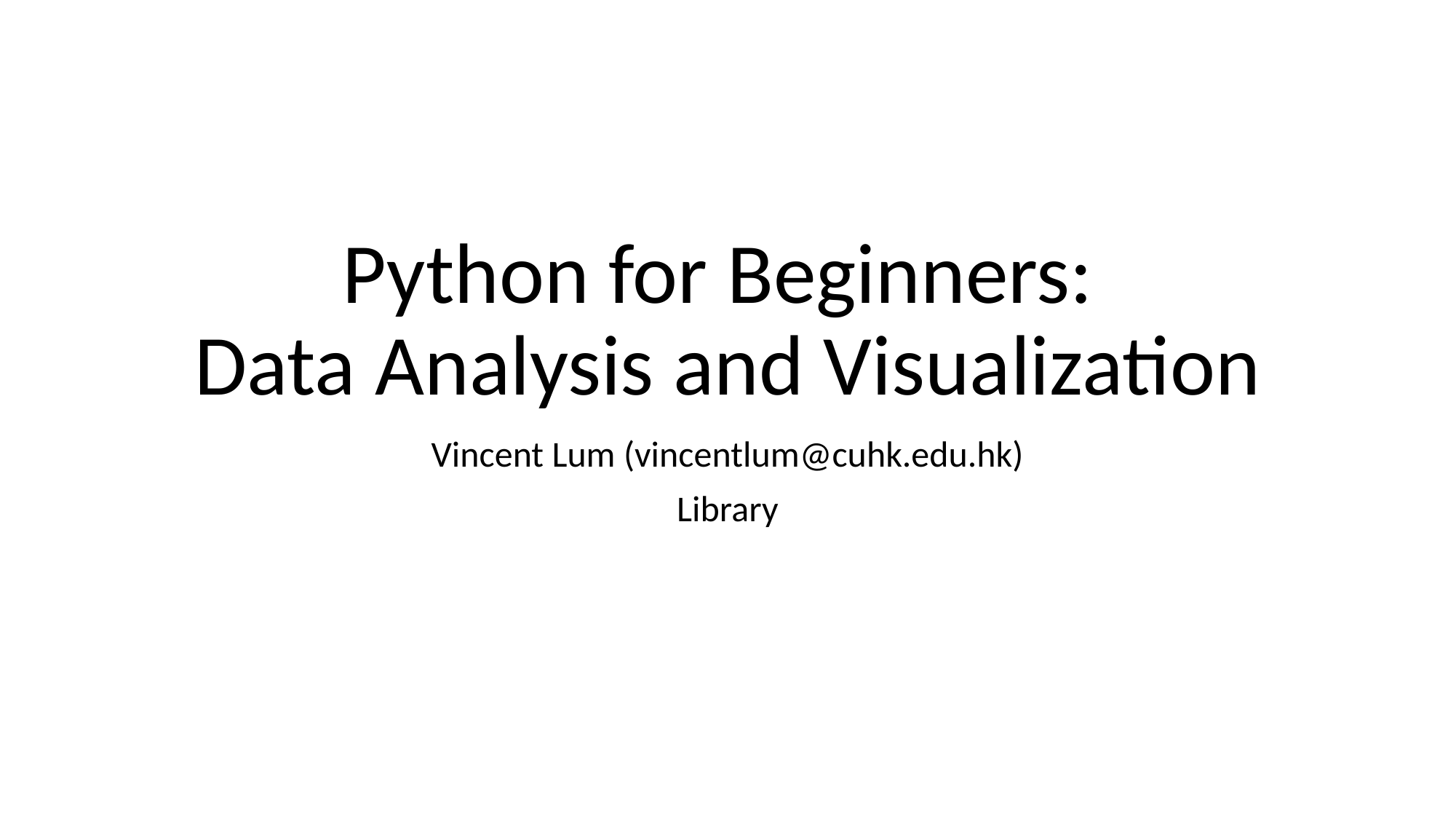

# Python for Beginners: Data Analysis and Visualization
Vincent Lum (vincentlum@cuhk.edu.hk)
Library